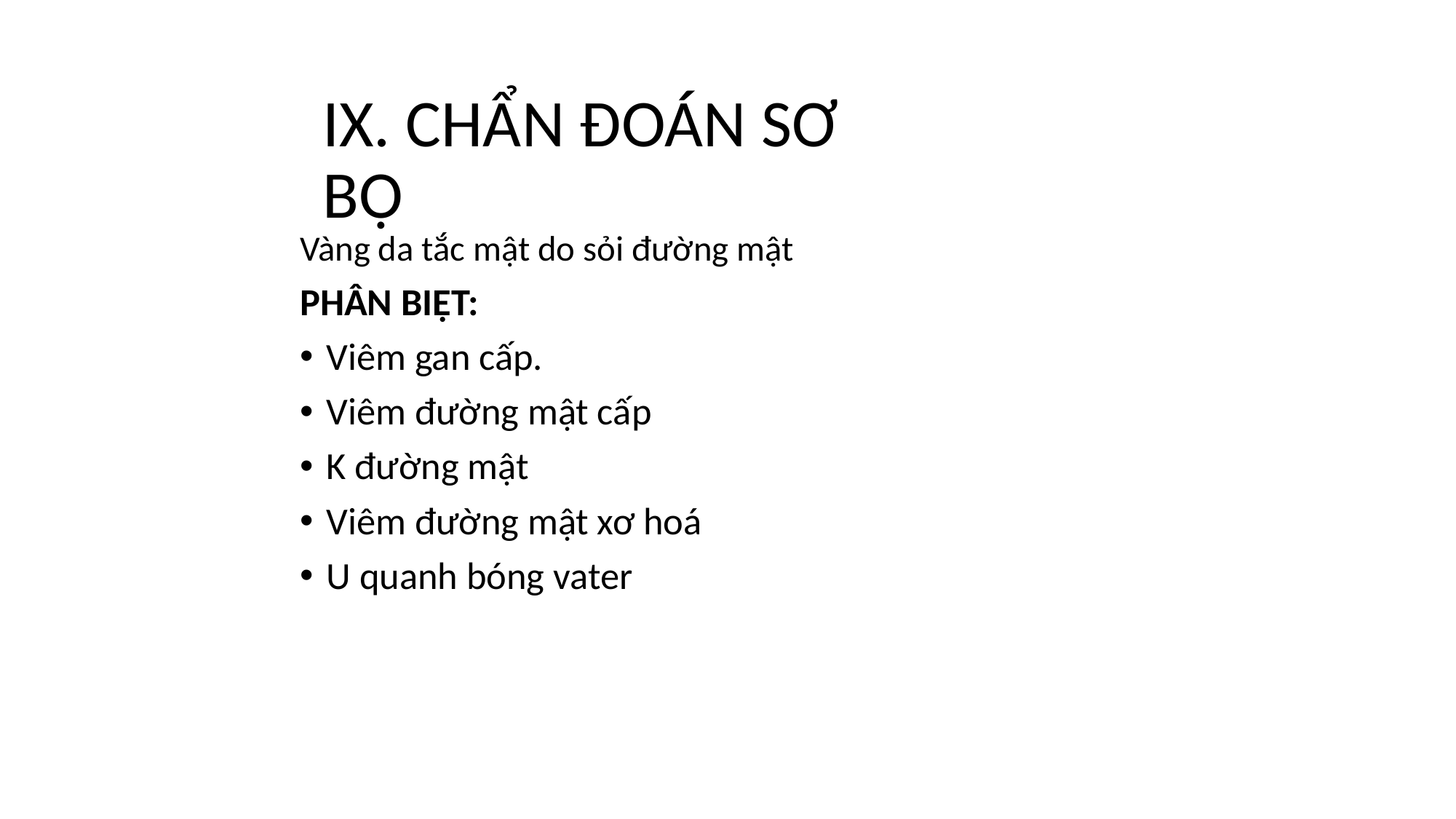

# IX. CHẨN ĐOÁN SƠ BỘ
Vàng da tắc mật do sỏi đường mật
PHÂN BIỆT:
Viêm gan cấp.
Viêm đường mật cấp
K đường mật
Viêm đường mật xơ hoá
U quanh bóng vater